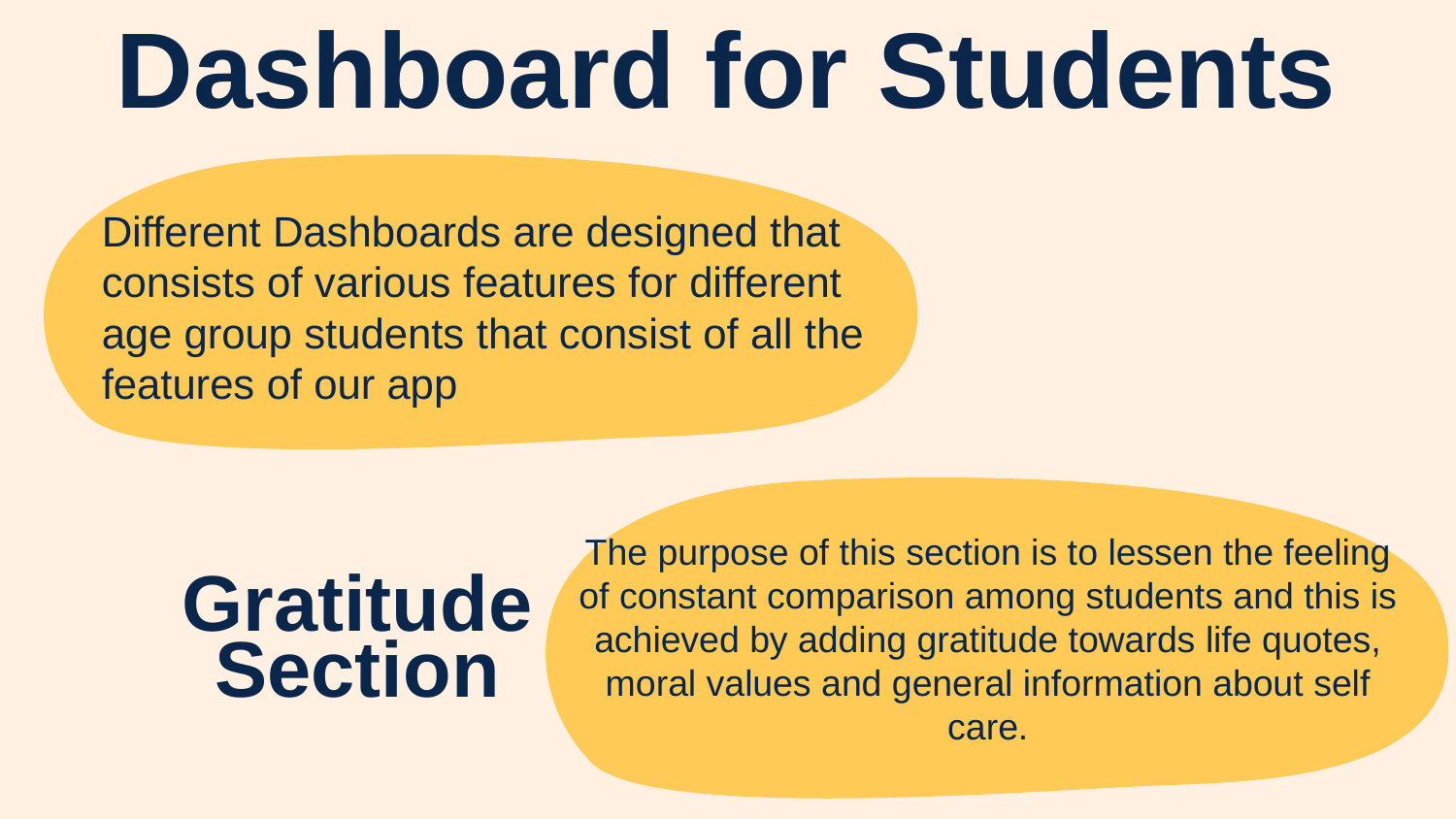

# Dashboard for Students

Different Dashboards are designed that consists of various features for different age group students that consist of all the features of our app
The purpose of this section is to lessen the feeling of constant comparison among students and this is achieved by adding gratitude towards life quotes, moral values and general information about self care.

Gratitude Section